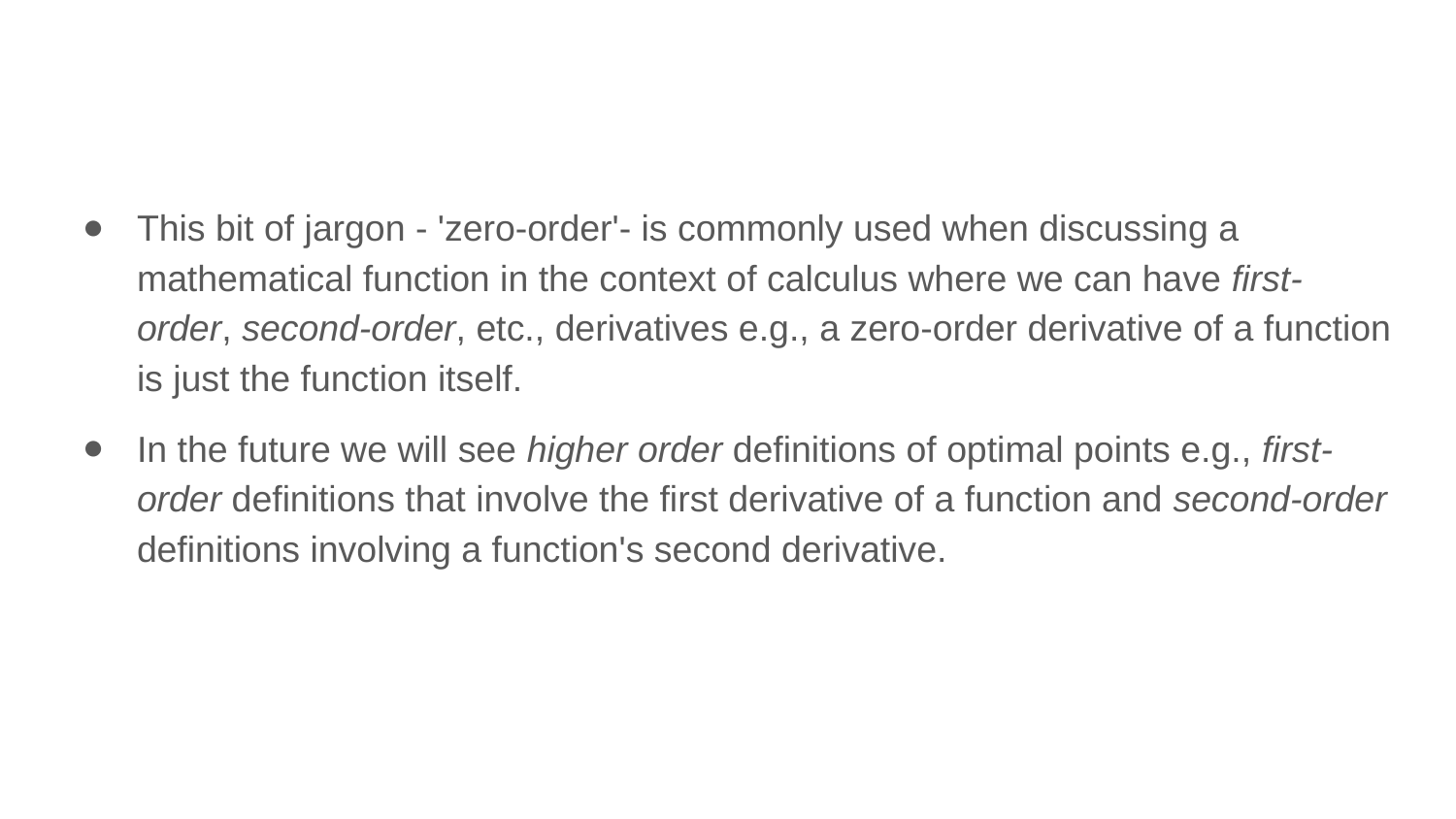

This bit of jargon - 'zero-order'- is commonly used when discussing a mathematical function in the context of calculus where we can have first-order, second-order, etc., derivatives e.g., a zero-order derivative of a function is just the function itself.
In the future we will see higher order definitions of optimal points e.g., first-order definitions that involve the first derivative of a function and second-order definitions involving a function's second derivative.